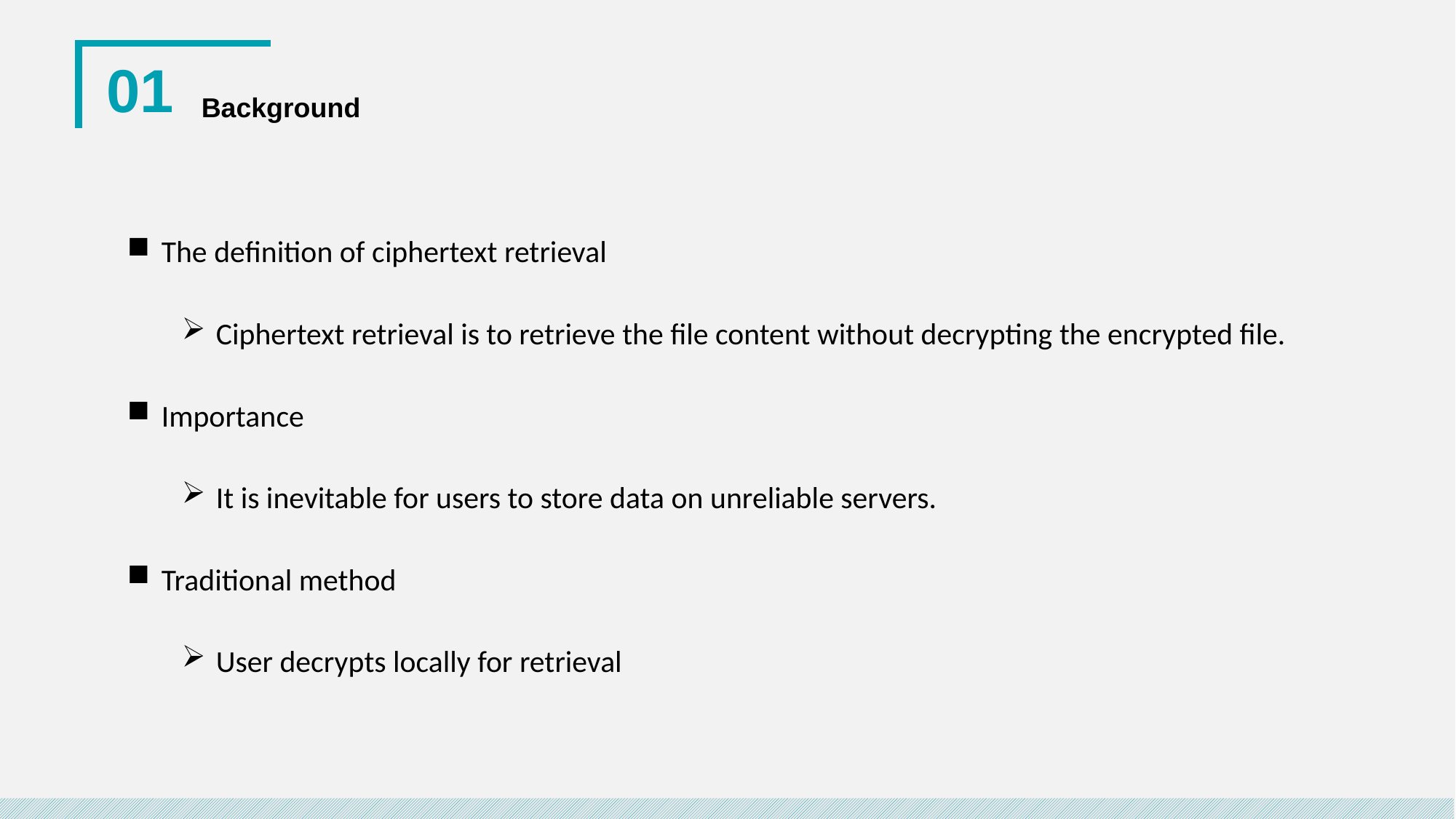

01
Background
The definition of ciphertext retrieval
Ciphertext retrieval is to retrieve the file content without decrypting the encrypted file.
Importance
It is inevitable for users to store data on unreliable servers.
Traditional method
User decrypts locally for retrieval